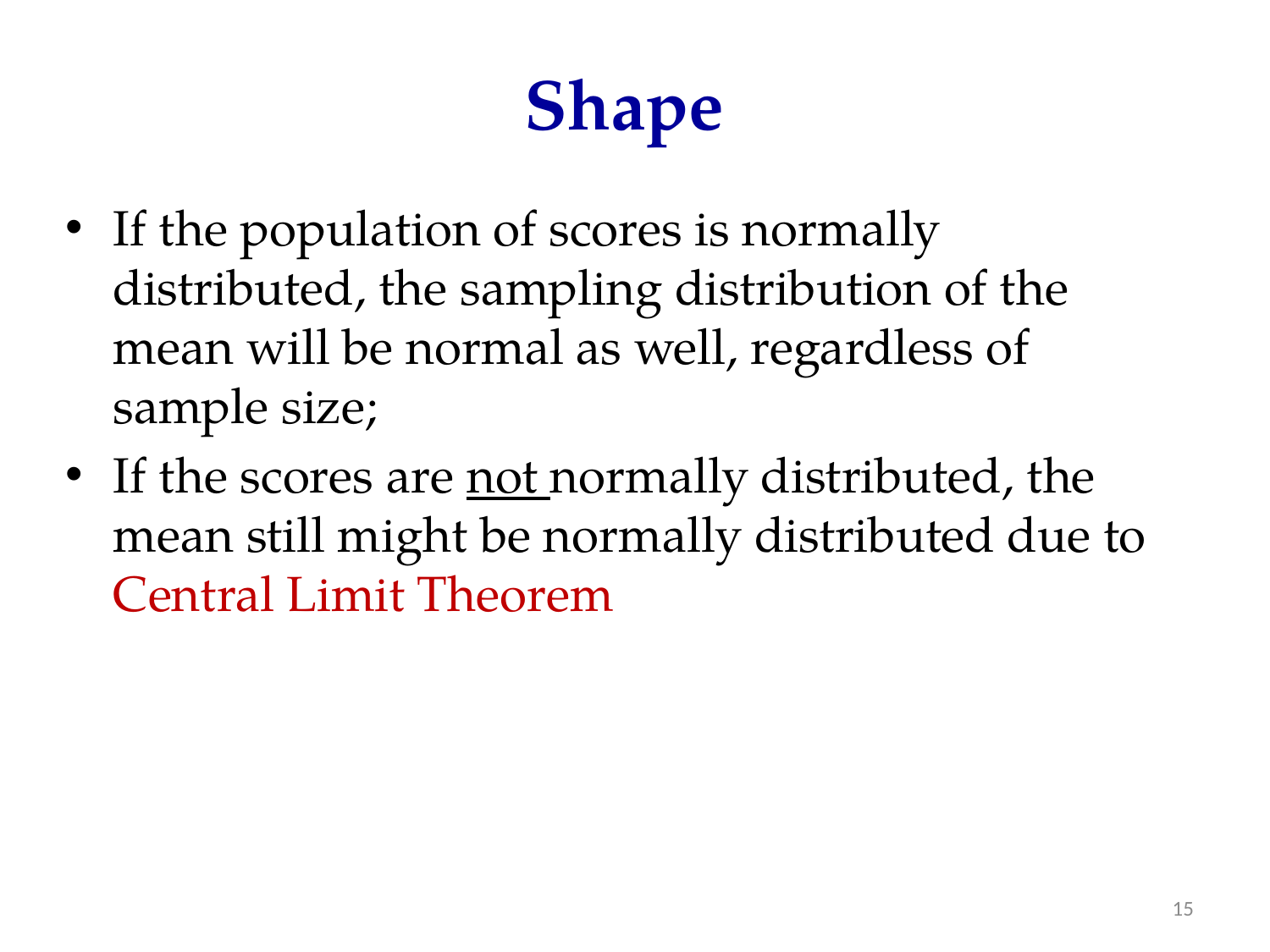

Shape
If the population of scores is normally distributed, the sampling distribution of the mean will be normal as well, regardless of sample size;
If the scores are not normally distributed, the mean still might be normally distributed due to Central Limit Theorem
15